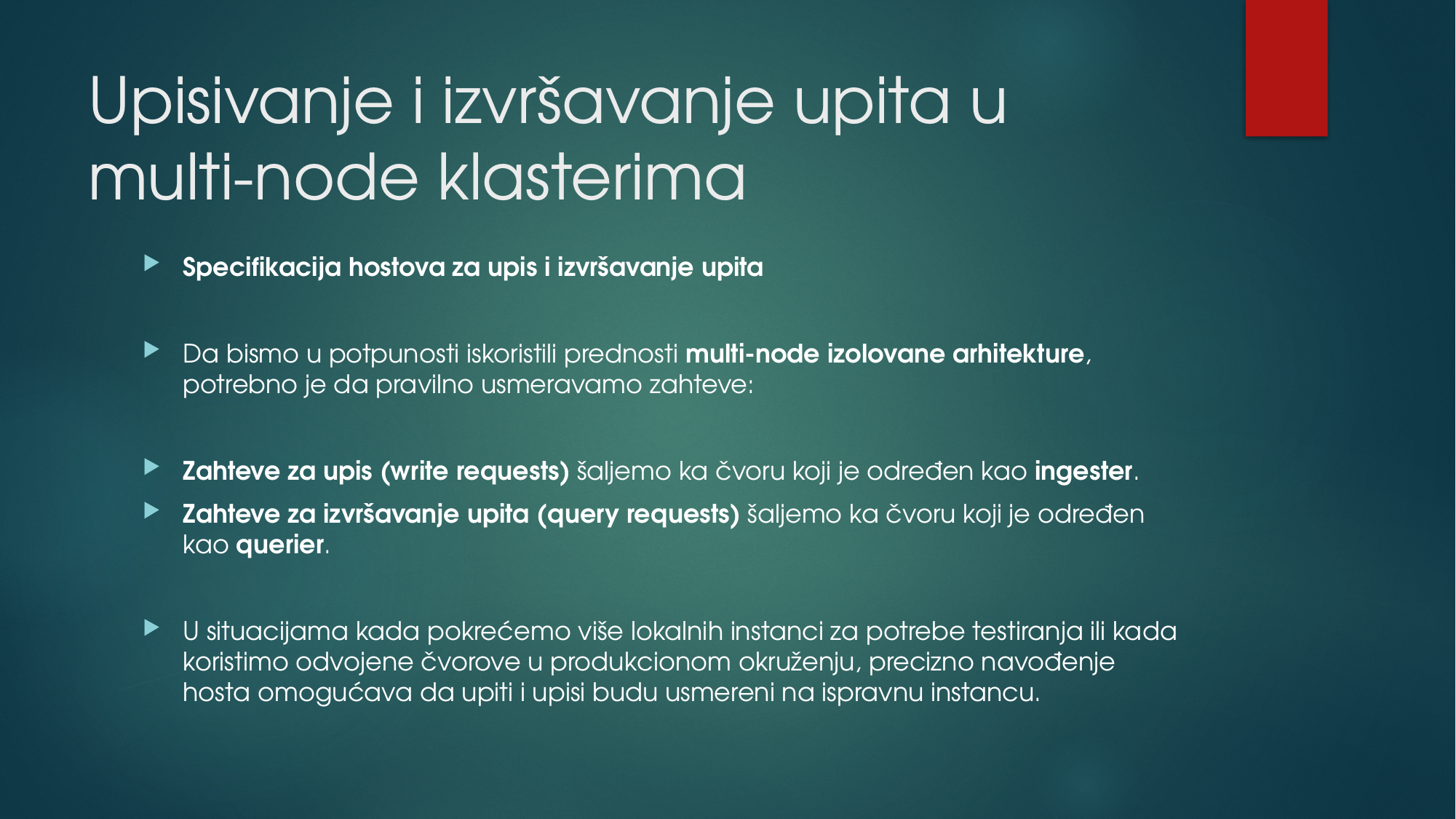

# Upisivanje i izvršavanje upita u multi-node klasterima
Specifikacija hostova za upis i izvršavanje upita

Da bismo u potpunosti iskoristili prednosti multi-node izolovane arhitekture, potrebno je da pravilno usmeravamo zahteve:

Zahteve za upis (write requests) šaljemo ka čvoru koji je određen kao ingester.
Zahteve za izvršavanje upita (query requests) šaljemo ka čvoru koji je određen kao querier.

U situacijama kada pokrećemo više lokalnih instanci za potrebe testiranja ili kada koristimo odvojene čvorove u produkcionom okruženju, precizno navođenje hosta omogućava da upiti i upisi budu usmereni na ispravnu instancu.